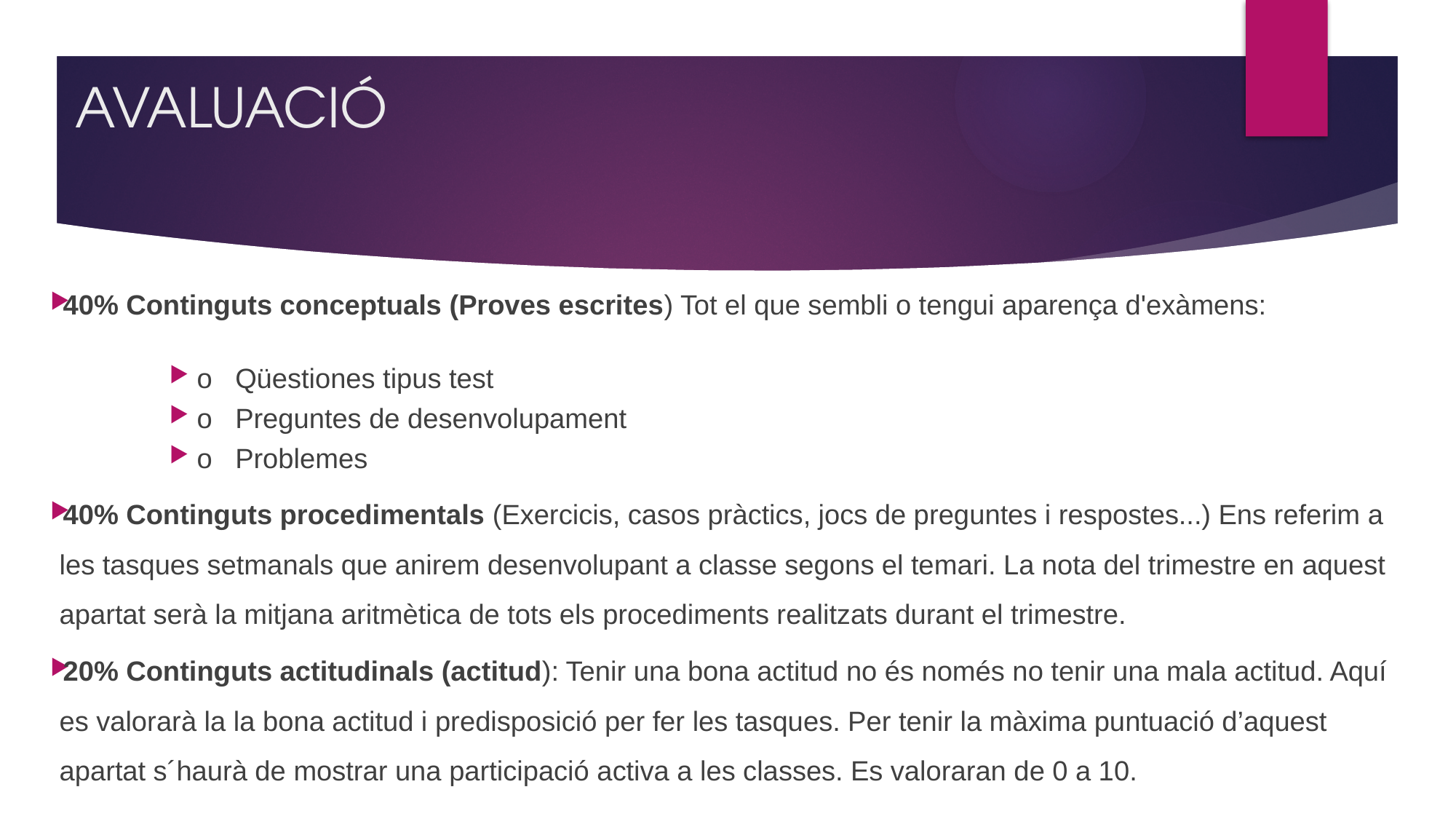

# AVALUACIÓ

40% Continguts conceptuals (Proves escrites) Tot el que sembli o tengui aparença d'exàmens:
o   Qüestiones tipus test
o   Preguntes de desenvolupament
o   Problemes
40% Continguts procedimentals (Exercicis, casos pràctics, jocs de preguntes i respostes...) Ens referim a les tasques setmanals que anirem desenvolupant a classe segons el temari. La nota del trimestre en aquest apartat serà la mitjana aritmètica de tots els procediments realitzats durant el trimestre.
20% Continguts actitudinals (actitud): Tenir una bona actitud no és només no tenir una mala actitud. Aquí es valorarà la la bona actitud i predisposició per fer les tasques. Per tenir la màxima puntuació d’aquest apartat s´haurà de mostrar una participació activa a les classes. Es valoraran de 0 a 10.